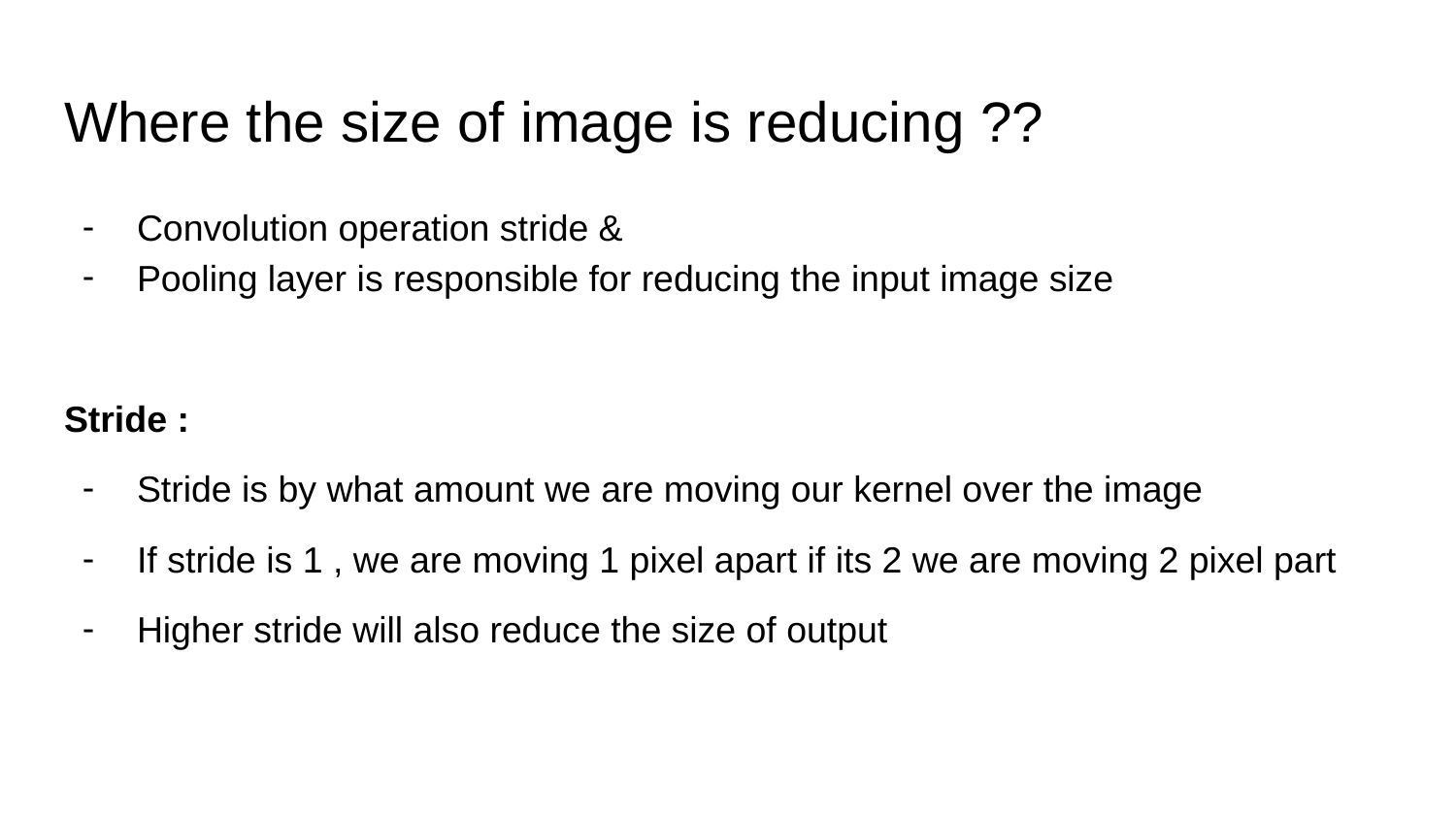

# Where the size of image is reducing ??
Convolution operation stride &
Pooling layer is responsible for reducing the input image size

Stride :
Stride is by what amount we are moving our kernel over the image
If stride is 1 , we are moving 1 pixel apart if its 2 we are moving 2 pixel part
Higher stride will also reduce the size of output